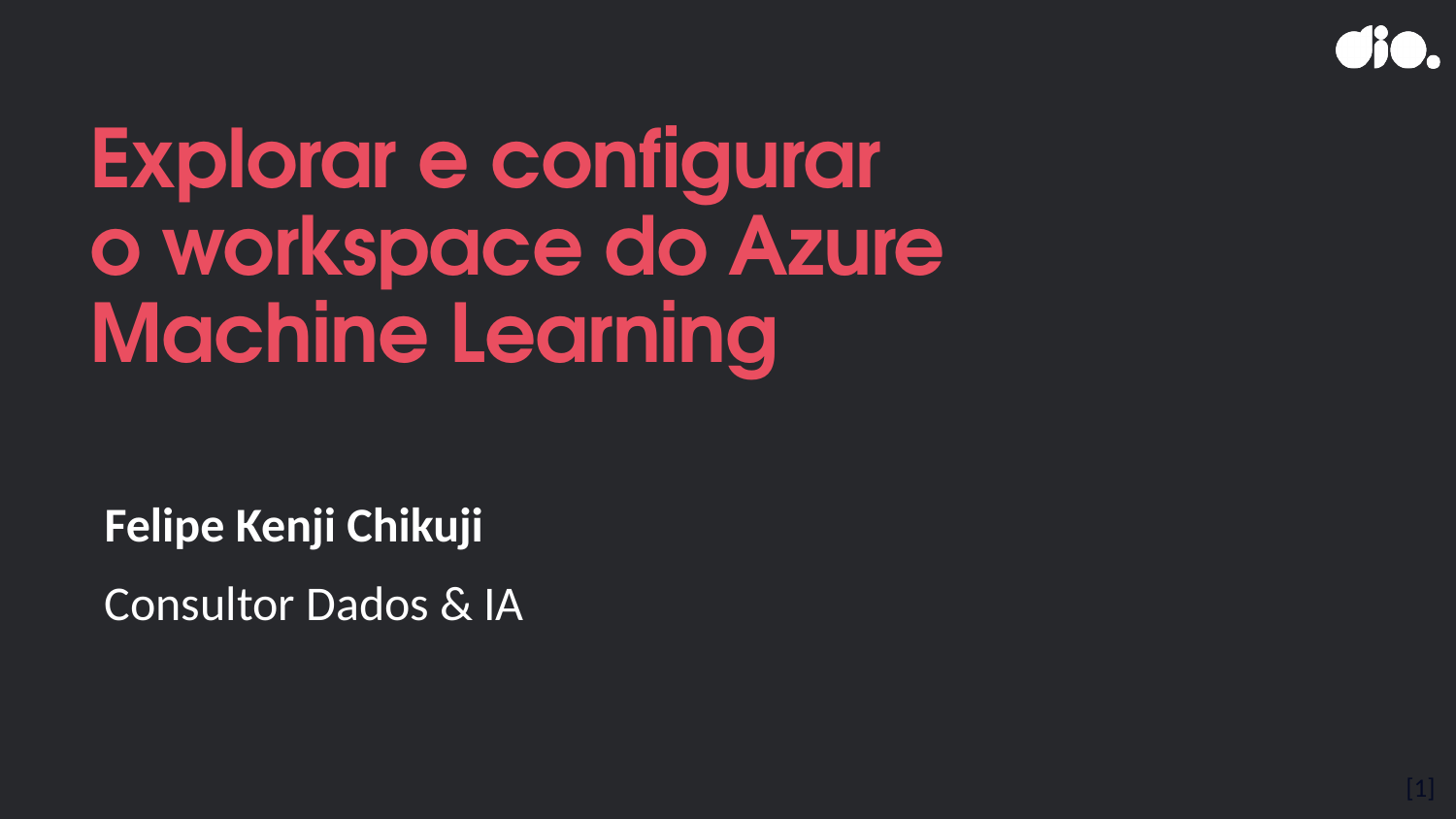

# Explorar e configurar o workspace do Azure Machine Learning
Felipe Kenji Chikuji
Consultor Dados & IA
[1]